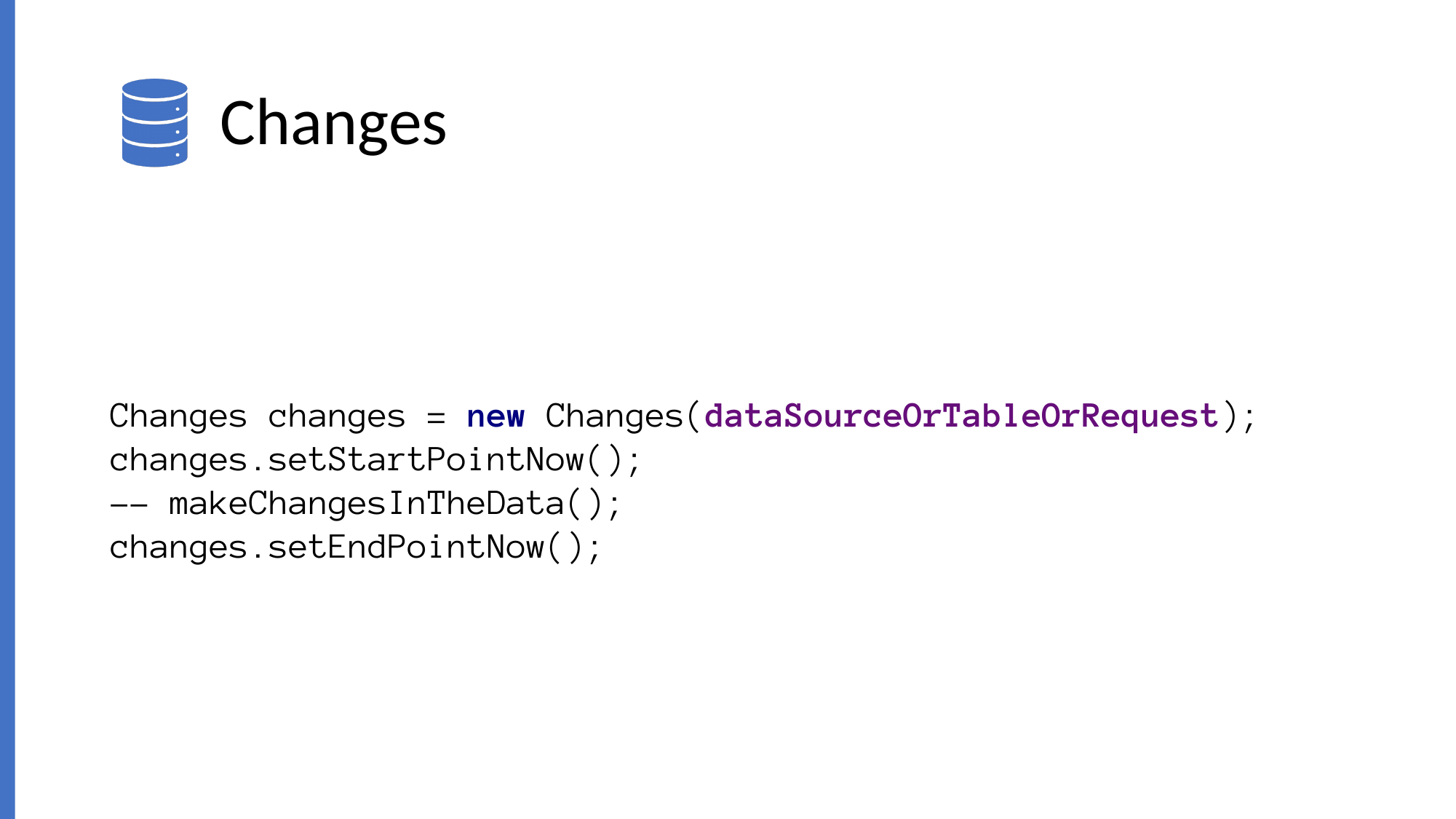

# Changes
Changes changes = new Changes(dataSourceOrTableOrRequest);
changes.setStartPointNow();
-- makeChangesInTheData();
changes.setEndPointNow();